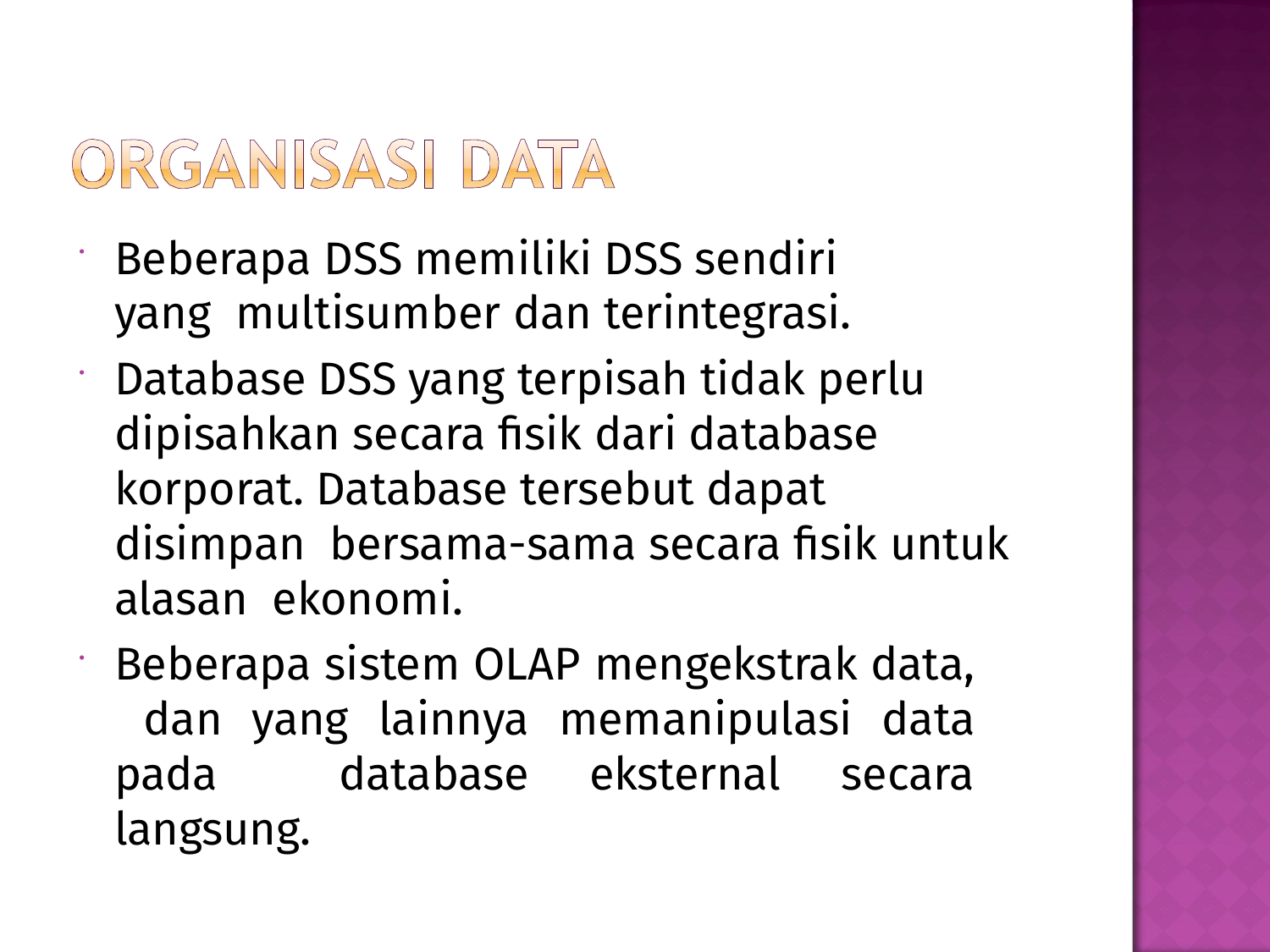

Beberapa DSS memiliki DSS sendiri yang  multisumber dan terintegrasi.
Database DSS yang terpisah tidak perlu  dipisahkan secara fisik dari database  korporat. Database tersebut dapat disimpan  bersama-sama secara fisik untuk alasan  ekonomi.
Beberapa sistem OLAP mengekstrak data,  dan yang lainnya memanipulasi data pada  database eksternal secara langsung.